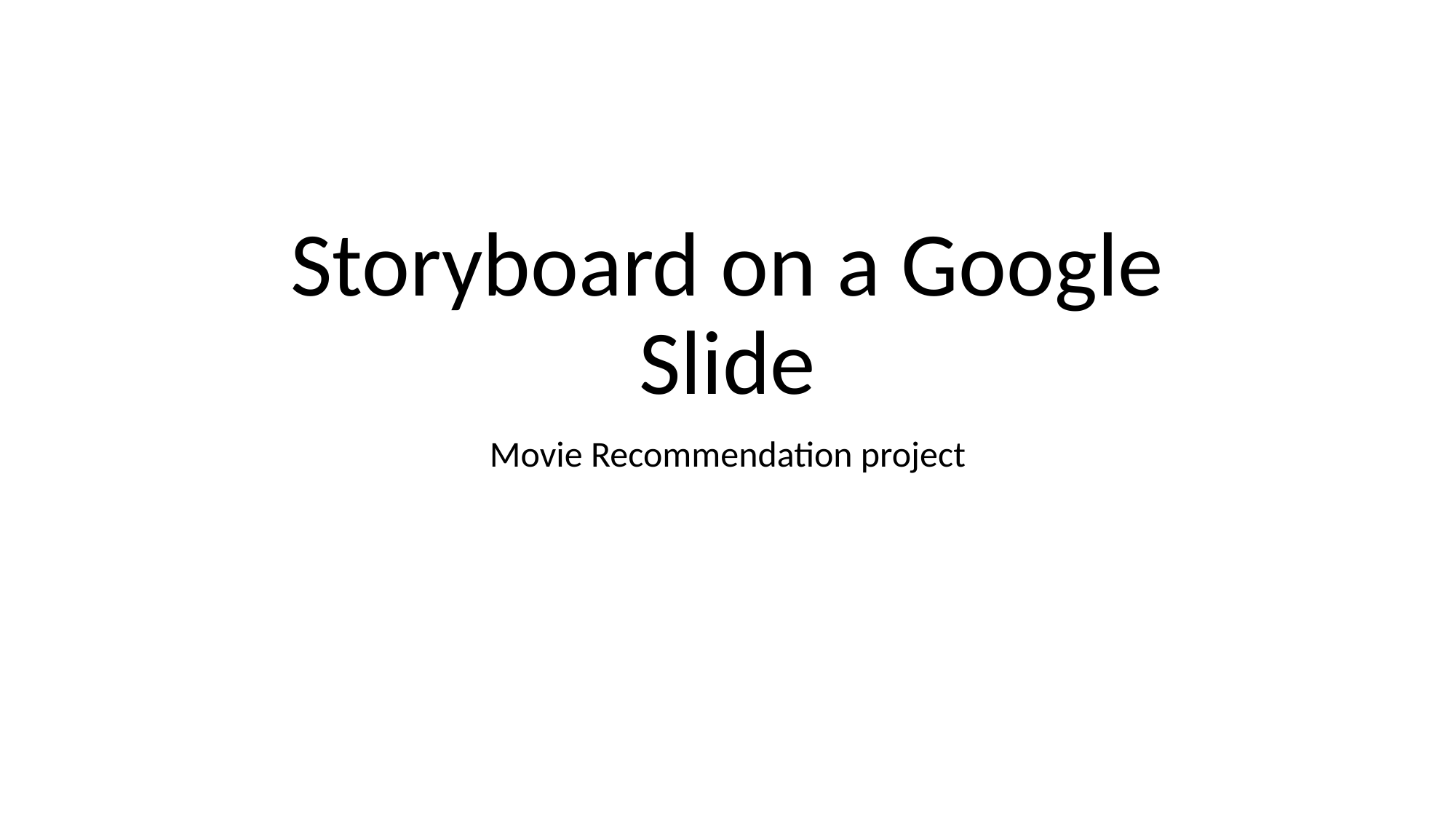

# Storyboard on a Google Slide
Movie Recommendation project